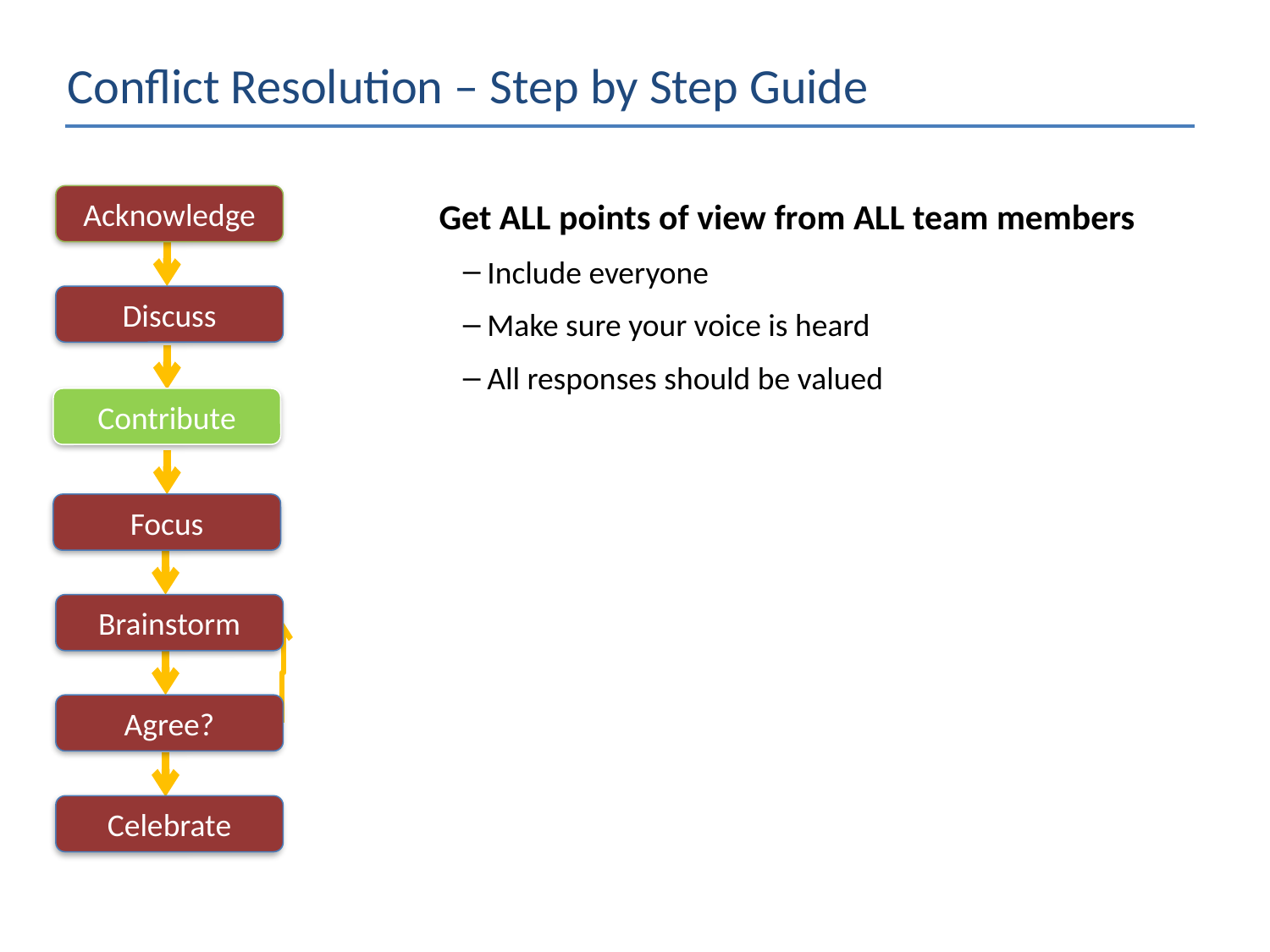

Conflict Resolution – Step by Step Guide
Acknowledge
Get ALL points of view from ALL team members
Include everyone
Make sure your voice is heard
All responses should be valued

Discuss
Contribute
Focus
Brainstorm
Agree?
Celebrate